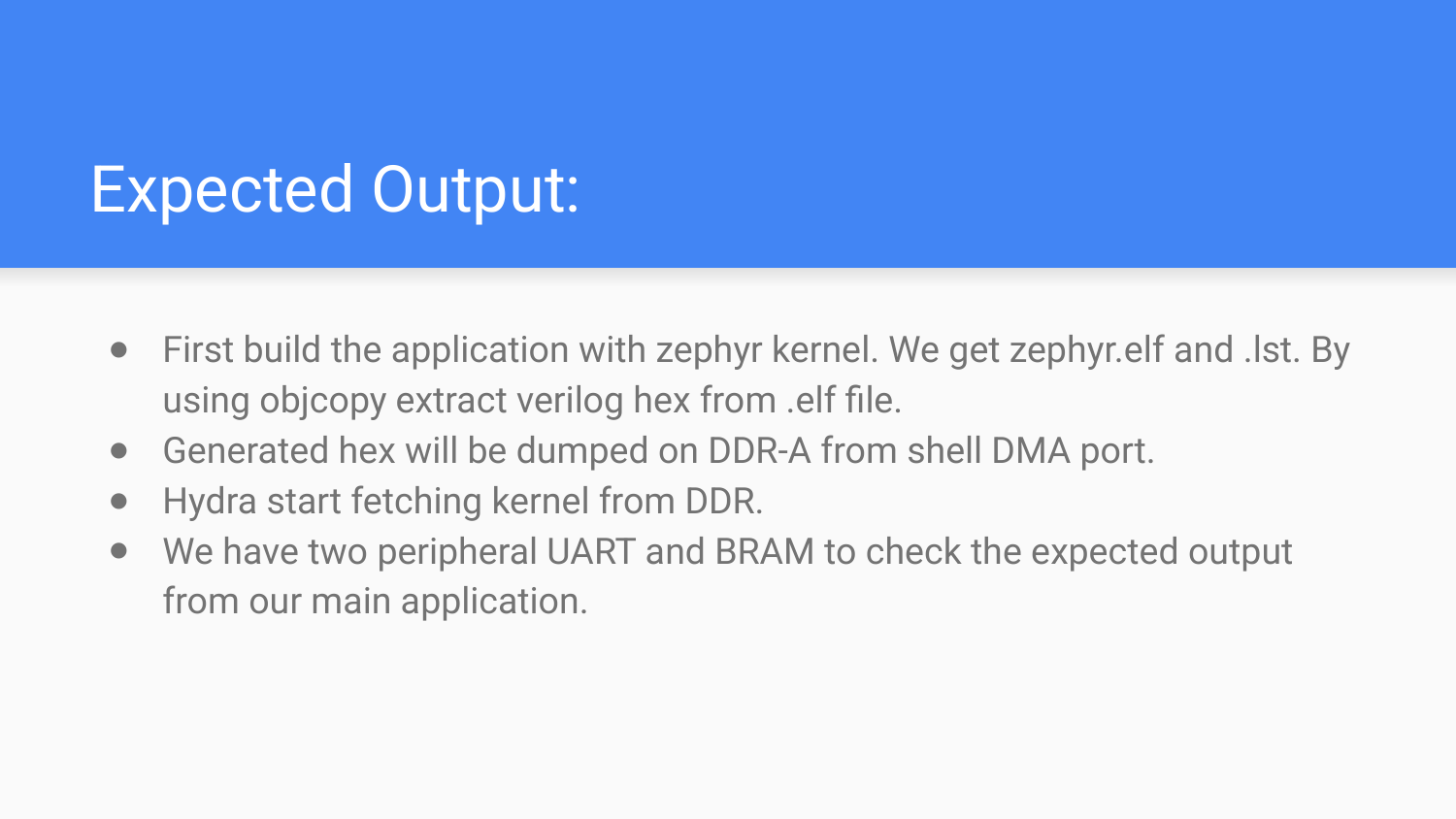

# Expected Output:
First build the application with zephyr kernel. We get zephyr.elf and .lst. By using objcopy extract verilog hex from .elf file.
Generated hex will be dumped on DDR-A from shell DMA port.
Hydra start fetching kernel from DDR.
We have two peripheral UART and BRAM to check the expected output from our main application.